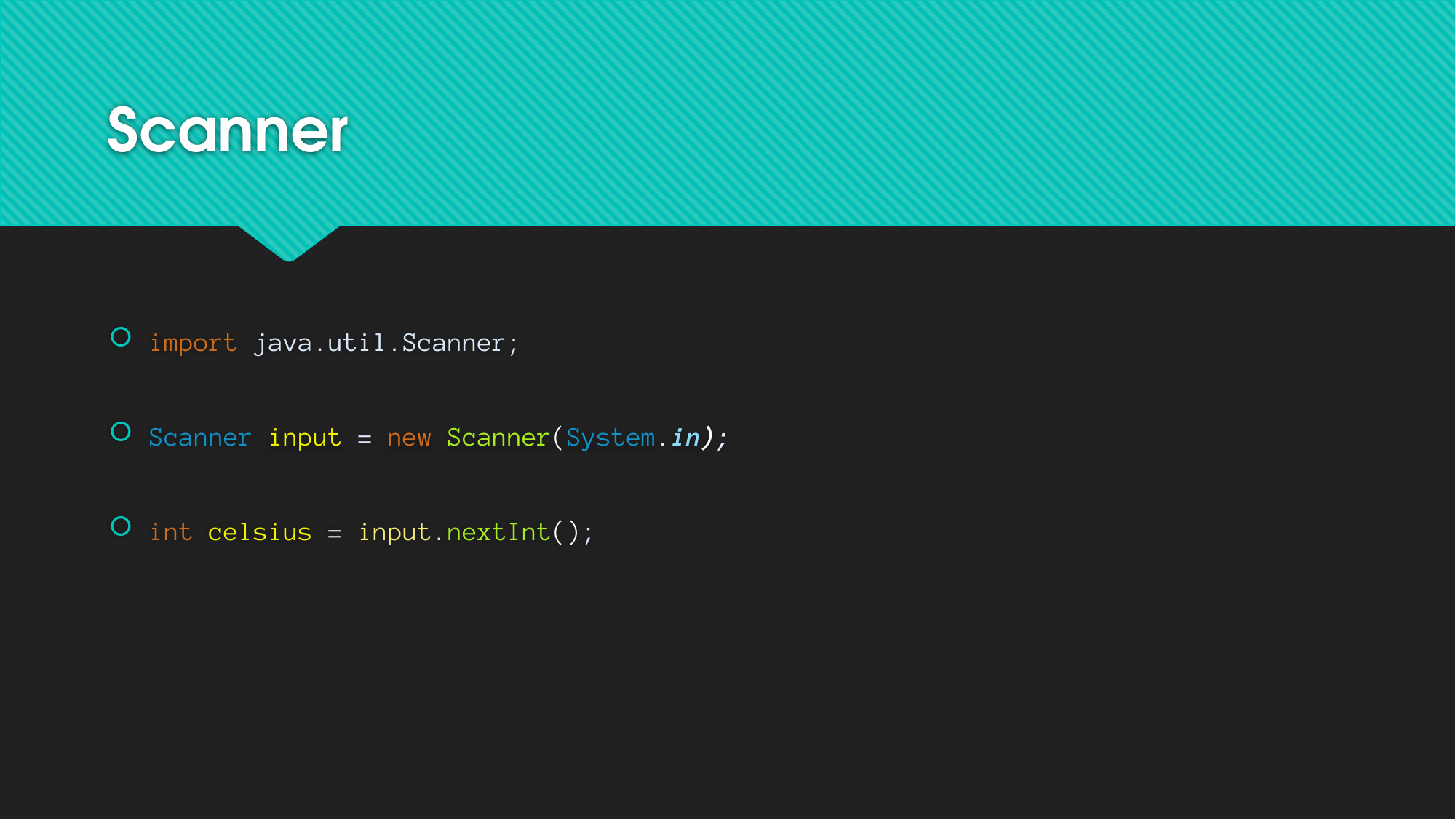

# Scanner
import java.util.Scanner;

Scanner input = new Scanner(System.in);

int celsius = input.nextInt();